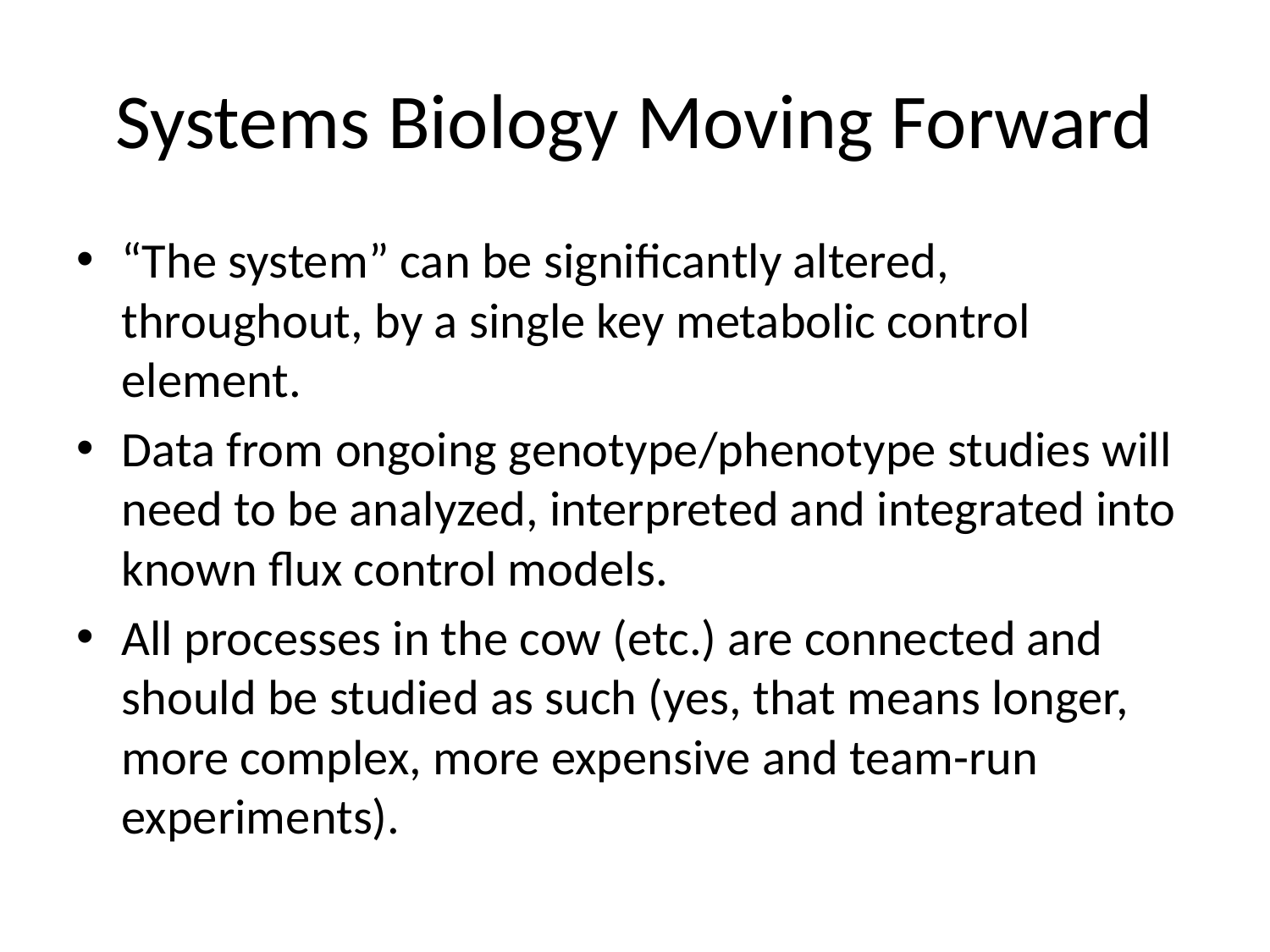

# Systems Biology Moving Forward
“The system” can be significantly altered, throughout, by a single key metabolic control element.
Data from ongoing genotype/phenotype studies will need to be analyzed, interpreted and integrated into known flux control models.
All processes in the cow (etc.) are connected and should be studied as such (yes, that means longer, more complex, more expensive and team-run experiments).